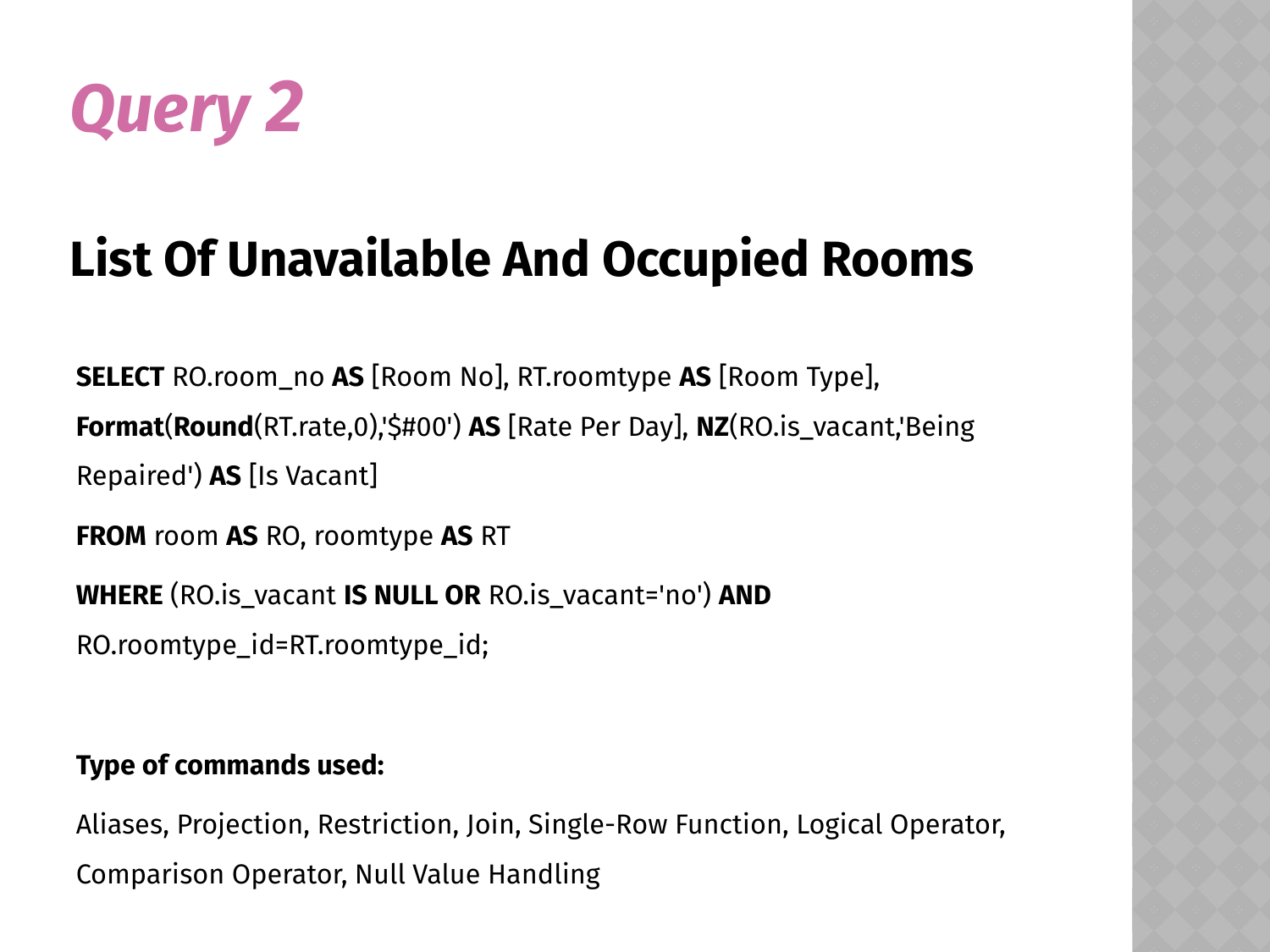

# Query 2 List Of Unavailable And Occupied Rooms
SELECT RO.room_no AS [Room No], RT.roomtype AS [Room Type], Format(Round(RT.rate,0),'$#00') AS [Rate Per Day], NZ(RO.is_vacant,'Being Repaired') AS [Is Vacant]
FROM room AS RO, roomtype AS RT
WHERE (RO.is_vacant IS NULL OR RO.is_vacant='no') AND RO.roomtype_id=RT.roomtype_id;

Type of commands used:
Aliases, Projection, Restriction, Join, Single-Row Function, Logical Operator, Comparison Operator, Null Value Handling